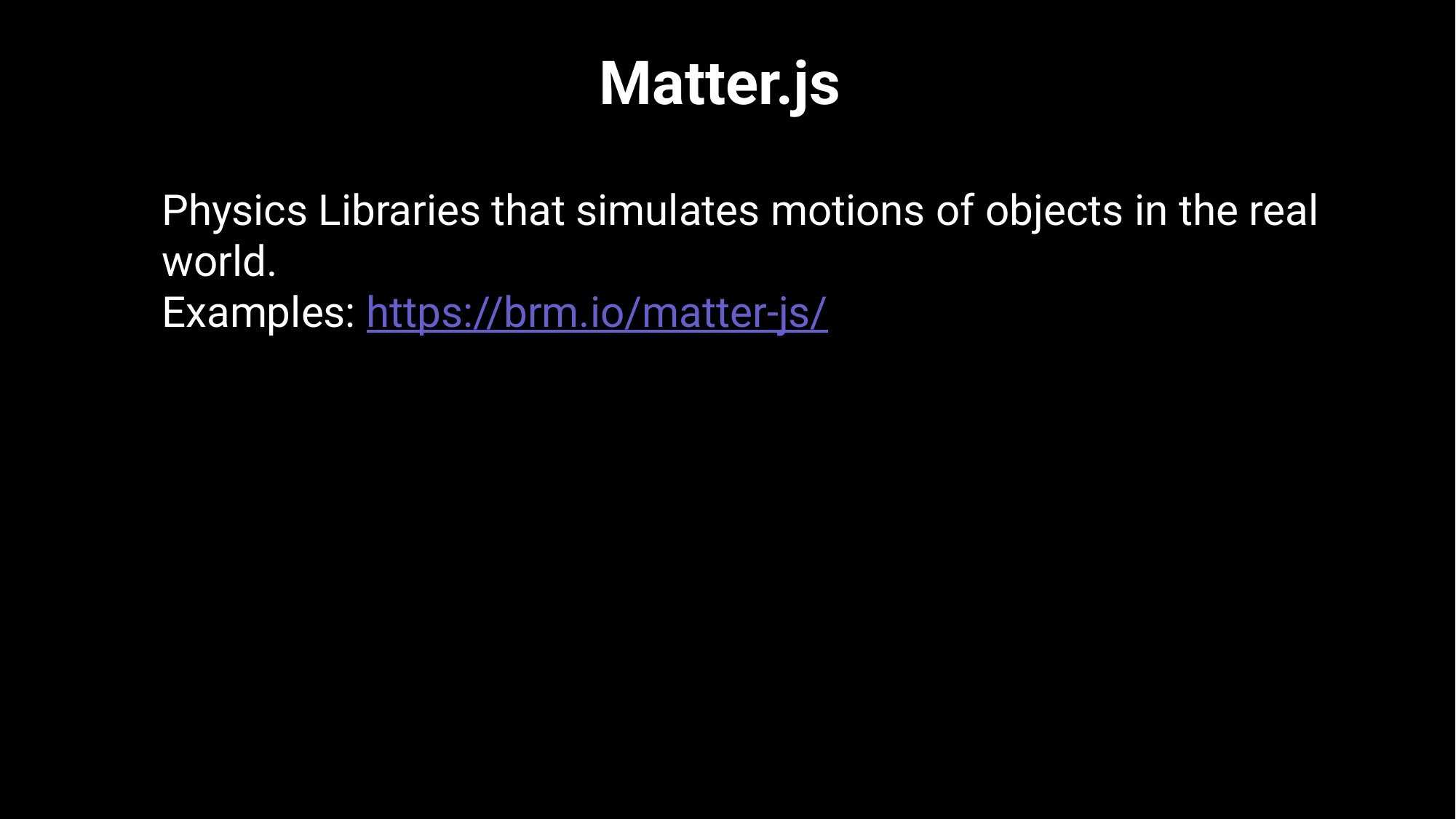

Matter.js
Physics Libraries that simulates motions of objects in the real world.
Examples: https://brm.io/matter-js/